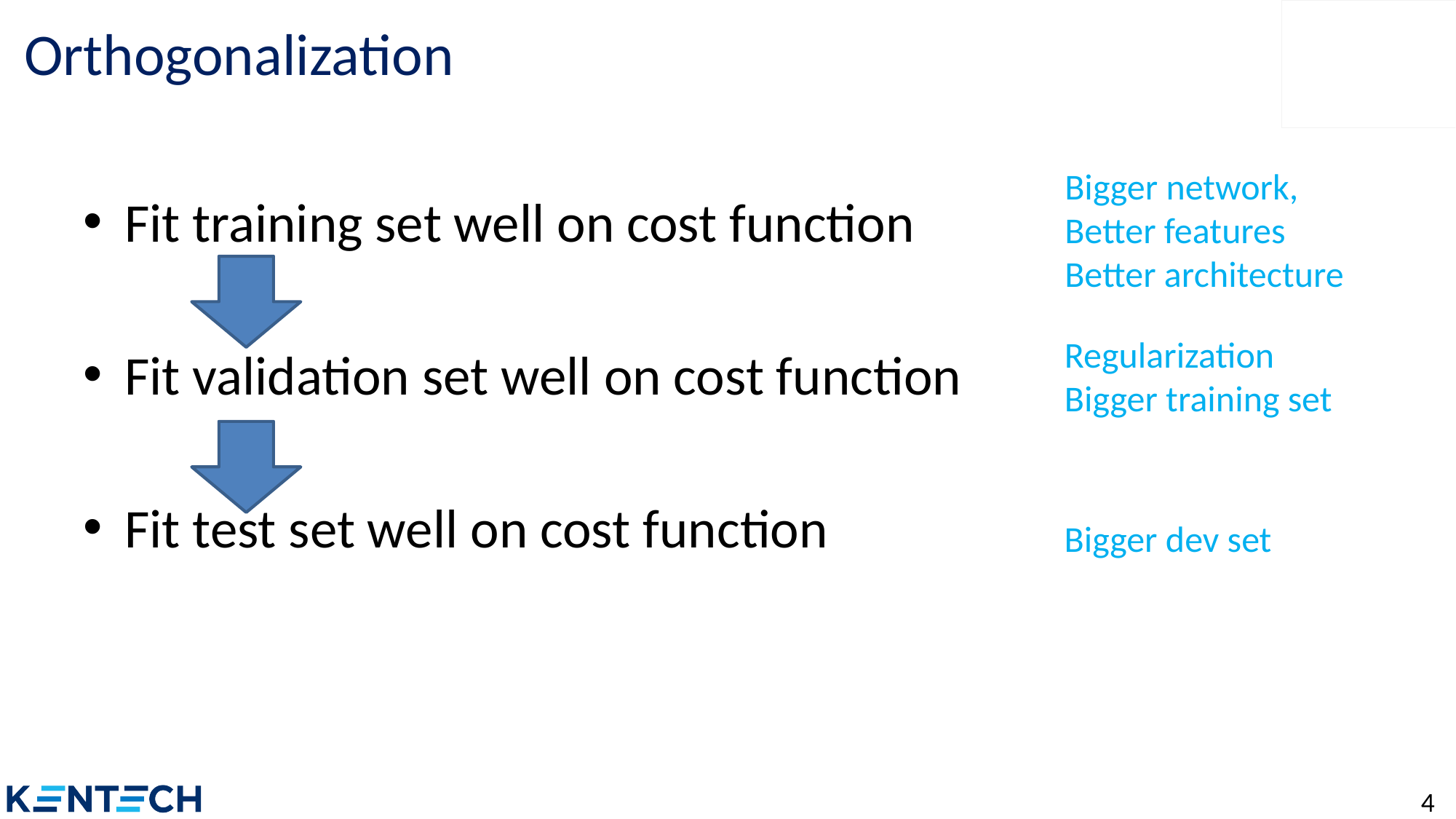

# Orthogonalization
Bigger network,
Better features
Better architecture
Fit training set well on cost function

Fit validation set well on cost function

Fit test set well on cost function

Regularization
Bigger training set

Bigger dev set
4